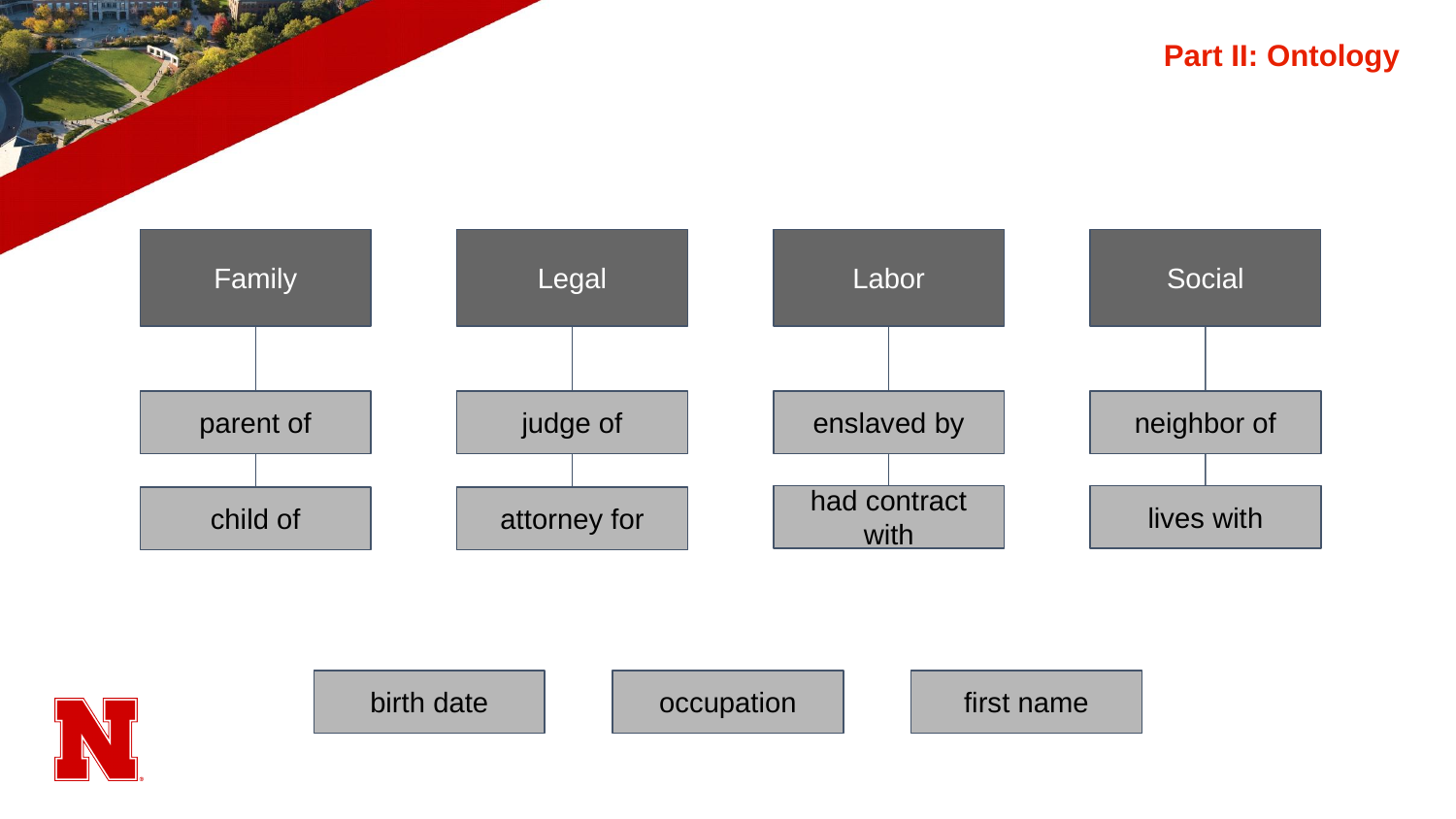

# Part II: Ontology

Family
Legal
Labor
Social
parent of
judge of
enslaved by
neighbor of
had contract with
lives with
child of
attorney for
birth date
occupation
first name